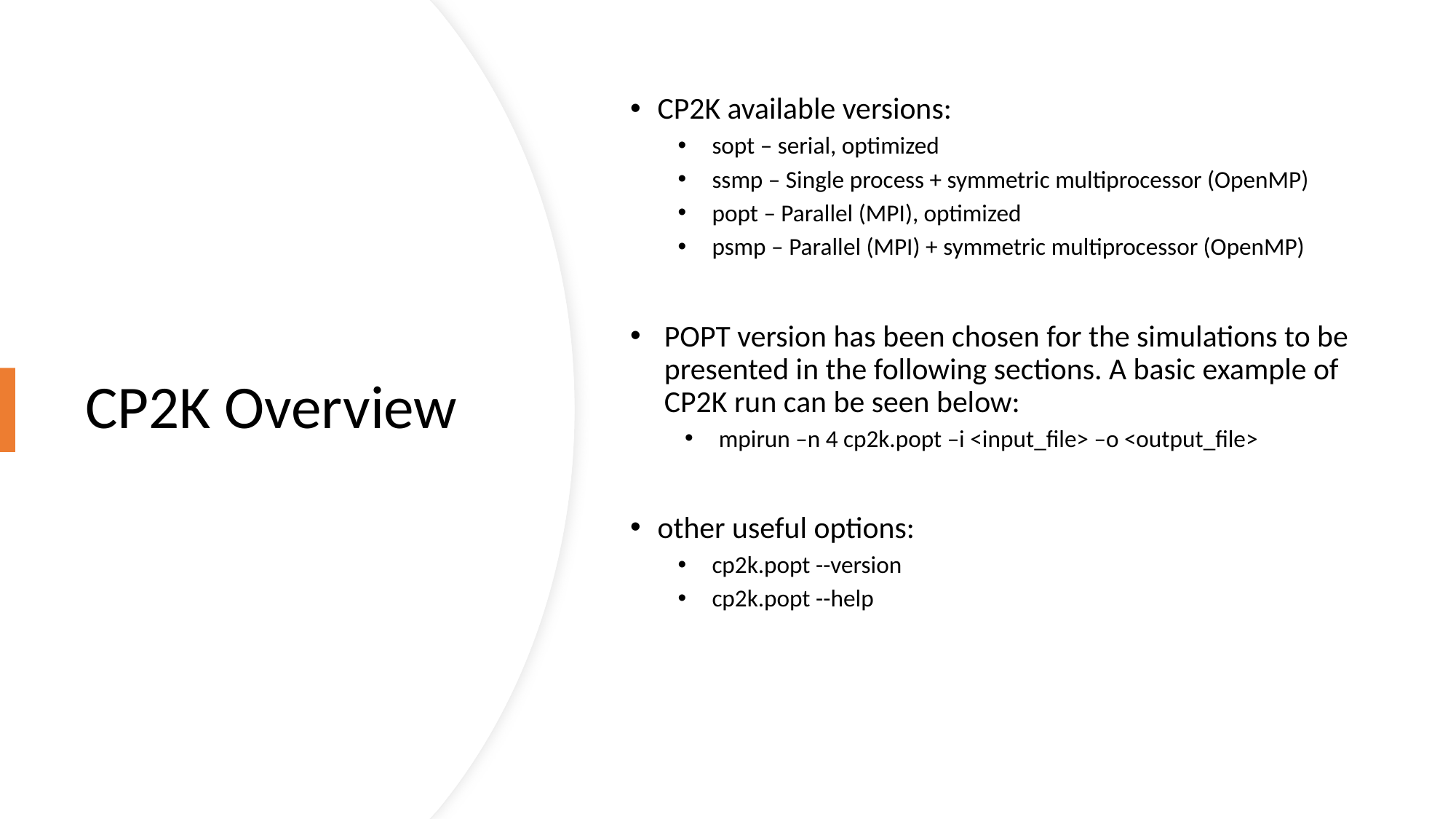

CP2K available versions:
sopt – serial, optimized
ssmp – Single process + symmetric multiprocessor (OpenMP)
popt – Parallel (MPI), optimized
psmp – Parallel (MPI) + symmetric multiprocessor (OpenMP)

POPT version has been chosen for the simulations to be presented in the following sections. A basic example of CP2K run can be seen below:
mpirun –n 4 cp2k.popt –i <input_file> –o <output_file>

other useful options:
cp2k.popt --version
cp2k.popt --help

# CP2K Overview